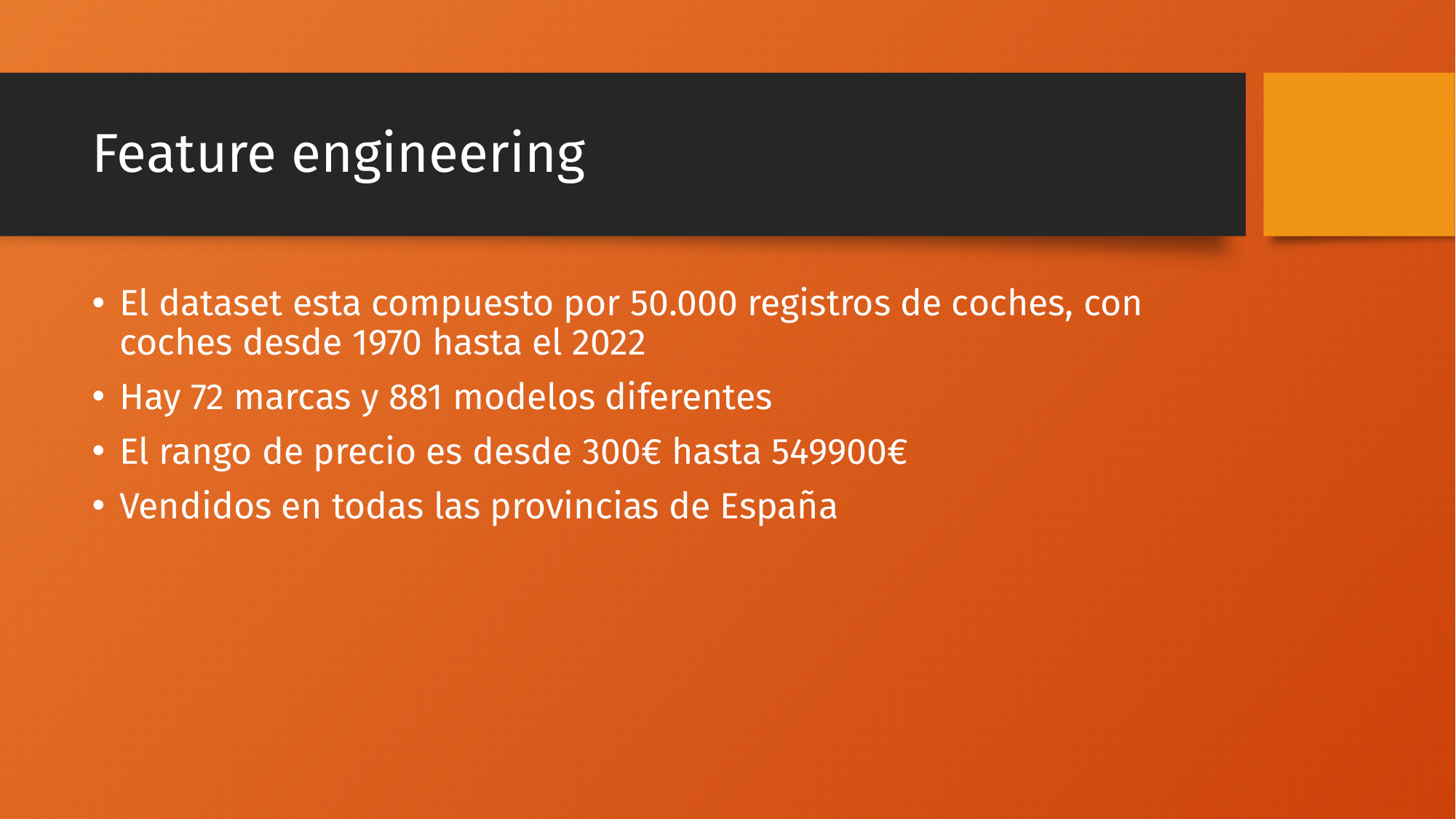

# Feature engineering
El dataset esta compuesto por 50.000 registros de coches, con coches desde 1970 hasta el 2022
Hay 72 marcas y 881 modelos diferentes
El rango de precio es desde 300€ hasta 549900€
Vendidos en todas las provincias de España